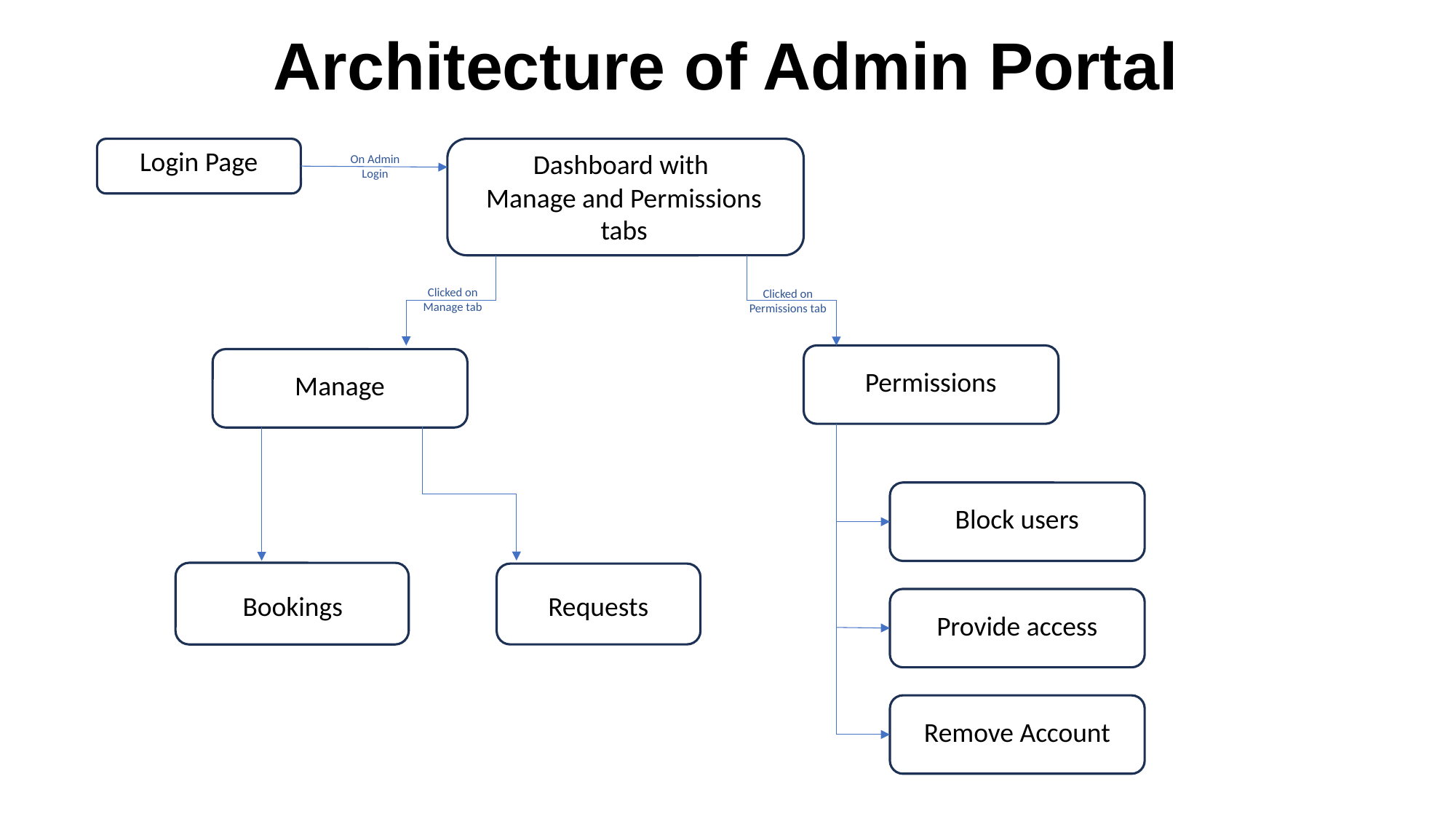

Architecture of Admin Portal

Login Page

Dashboard with
Manage and Permissions
tabs
On Admin
Login
Clicked on
Manage tab
Clicked on
Permissions tab

Permissions
Manage

Block users

Bookings
Requests

Provide access

Remove Account